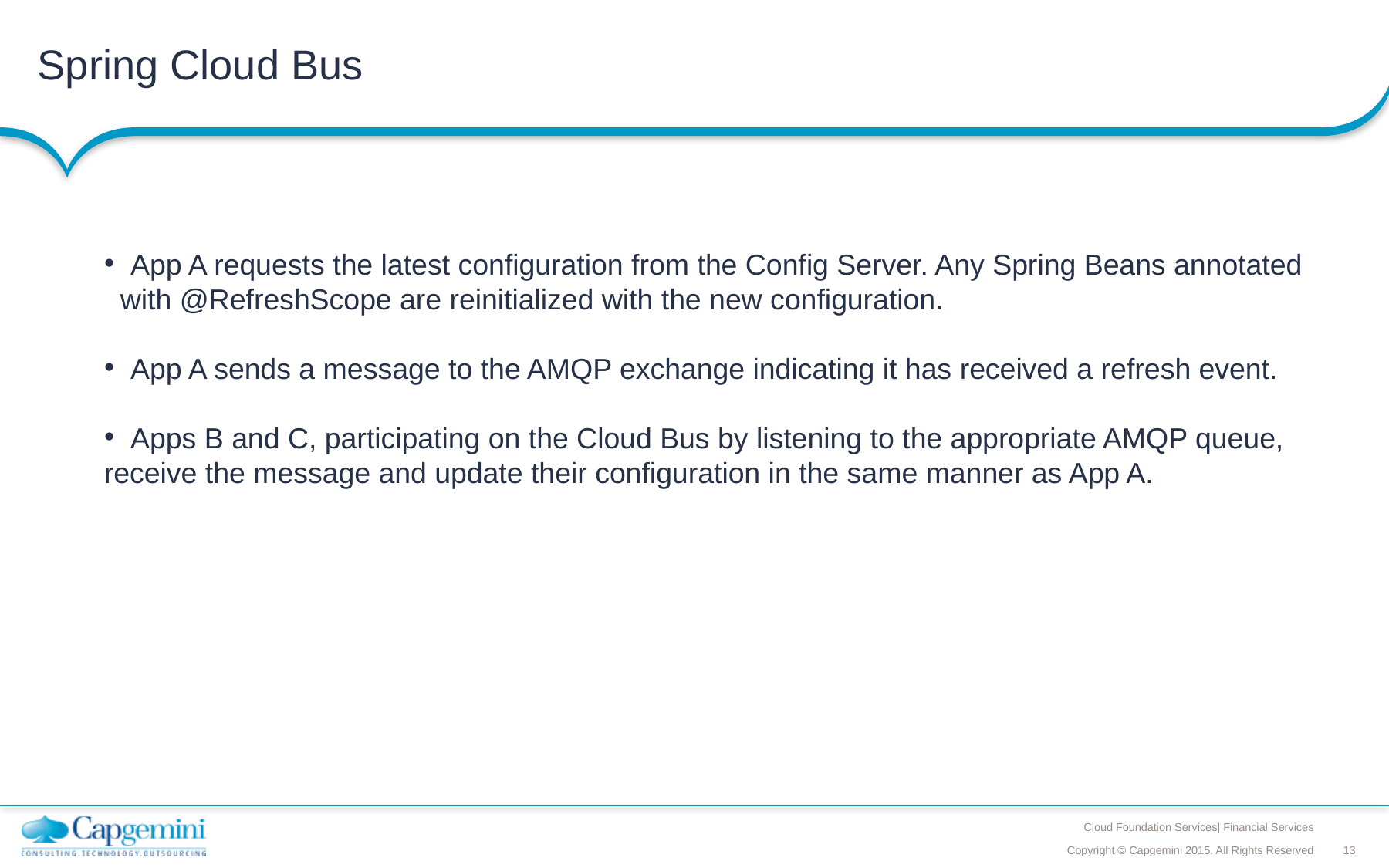

# Spring Cloud Bus
  App A requests the latest configuration from the Config Server. Any Spring Beans annotated   with @RefreshScope are reinitialized with the new configuration.

  App A sends a message to the AMQP exchange indicating it has received a refresh event.

  Apps B and C, participating on the Cloud Bus by listening to the appropriate AMQP queue, receive the message and update their configuration in the same manner as App A.